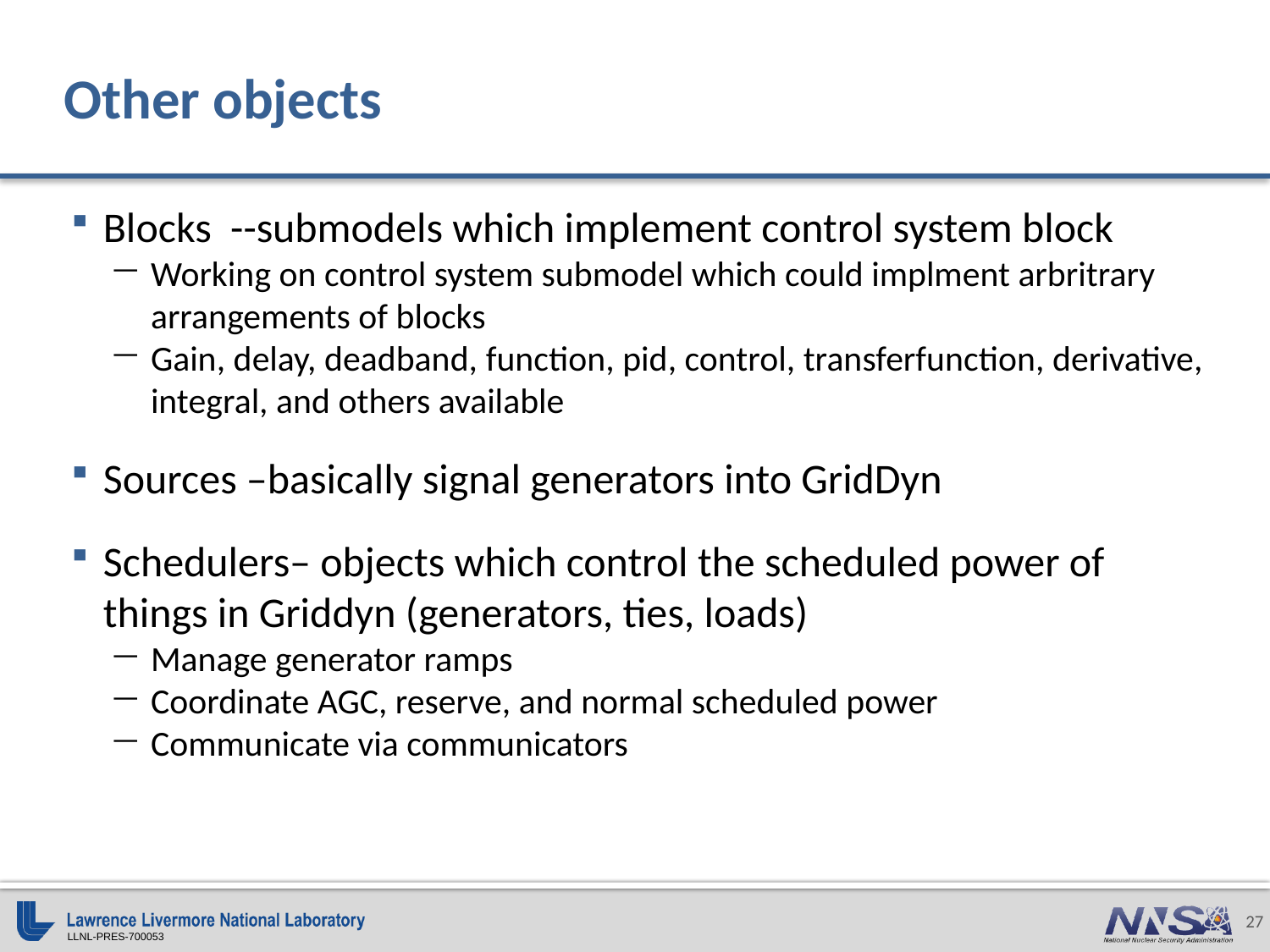

# Other objects
Blocks  --submodels which implement control system block
Working on control system submodel which could implment arbritrary arrangements of blocks
Gain, delay, deadband, function, pid, control, transferfunction, derivative, integral, and others available
Sources –basically signal generators into GridDyn
Schedulers– objects which control the scheduled power of things in Griddyn (generators, ties, loads)
Manage generator ramps
Coordinate AGC, reserve, and normal scheduled power
Communicate via communicators